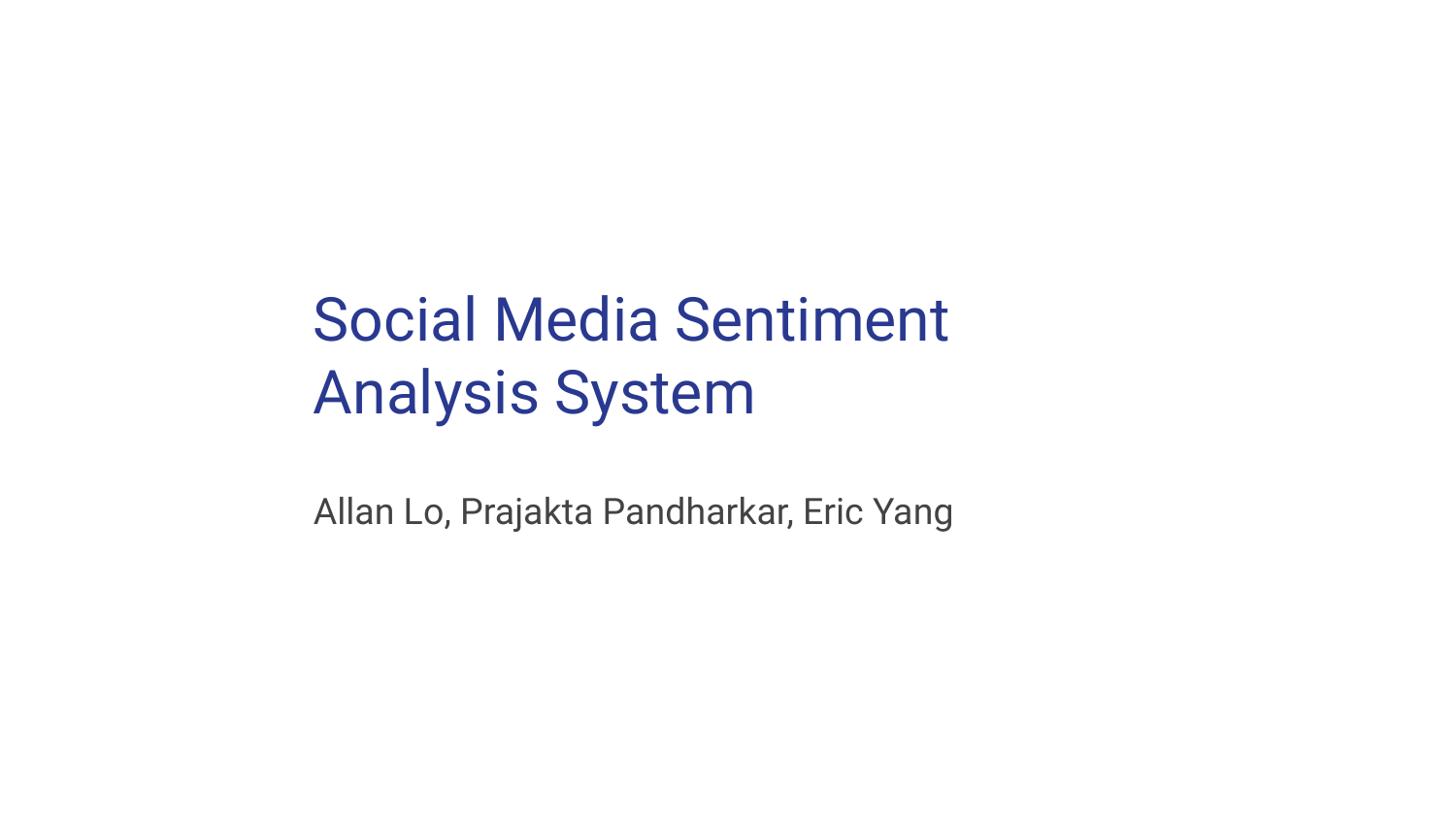

Social Media Sentiment Analysis System
Allan Lo, Prajakta Pandharkar, Eric Yang